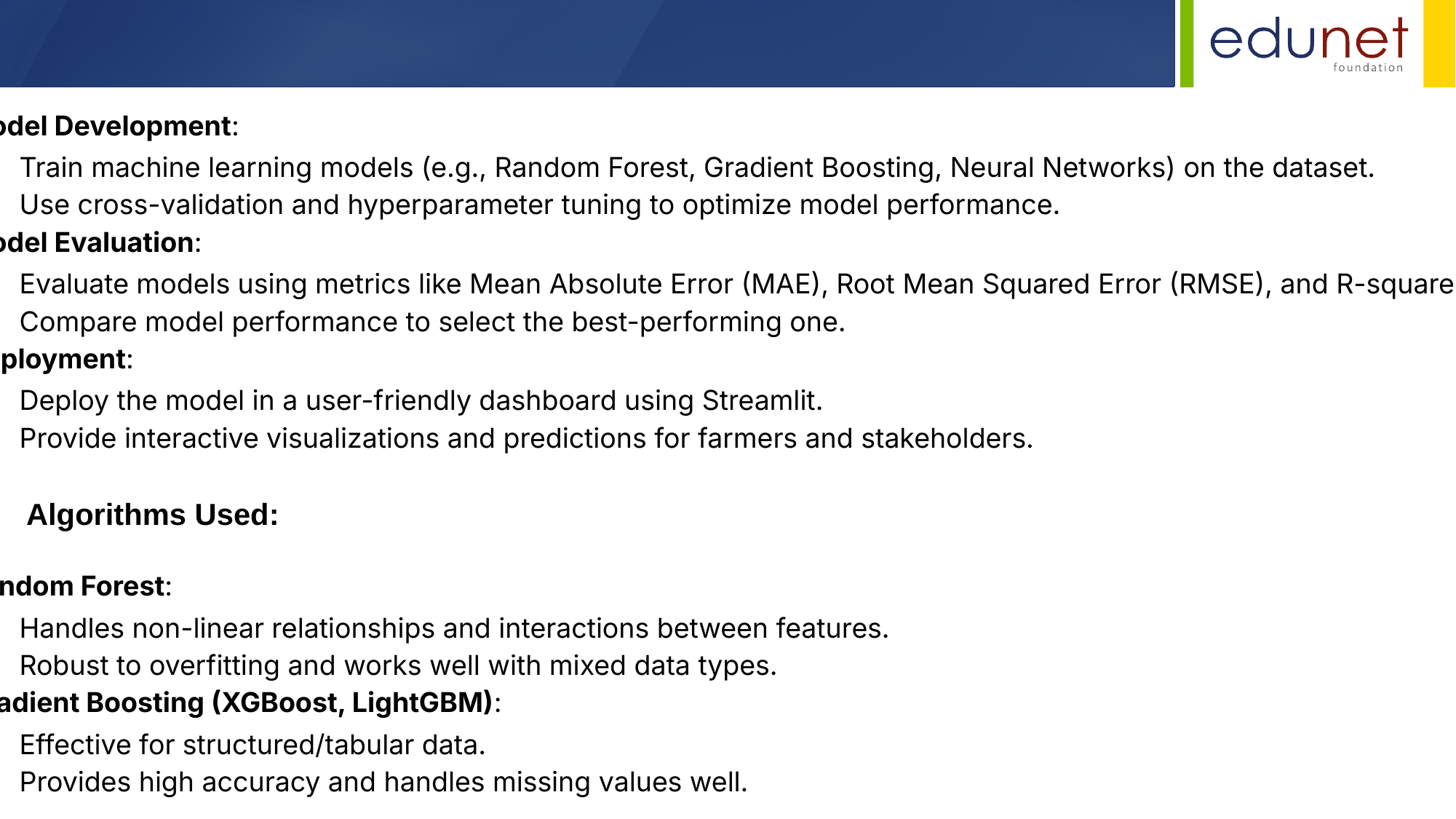

Model Development:
Train machine learning models (e.g., Random Forest, Gradient Boosting, Neural Networks) on the dataset.
Use cross-validation and hyperparameter tuning to optimize model performance.
Model Evaluation:
Evaluate models using metrics like Mean Absolute Error (MAE), Root Mean Squared Error (RMSE), and R-squared.
Compare model performance to select the best-performing one.
Deployment:
Deploy the model in a user-friendly dashboard using Streamlit.
Provide interactive visualizations and predictions for farmers and stakeholders.

Algorithms Used:

Random Forest:
Handles non-linear relationships and interactions between features.
Robust to overfitting and works well with mixed data types.
Gradient Boosting (XGBoost, LightGBM):
Effective for structured/tabular data.
Provides high accuracy and handles missing values well.